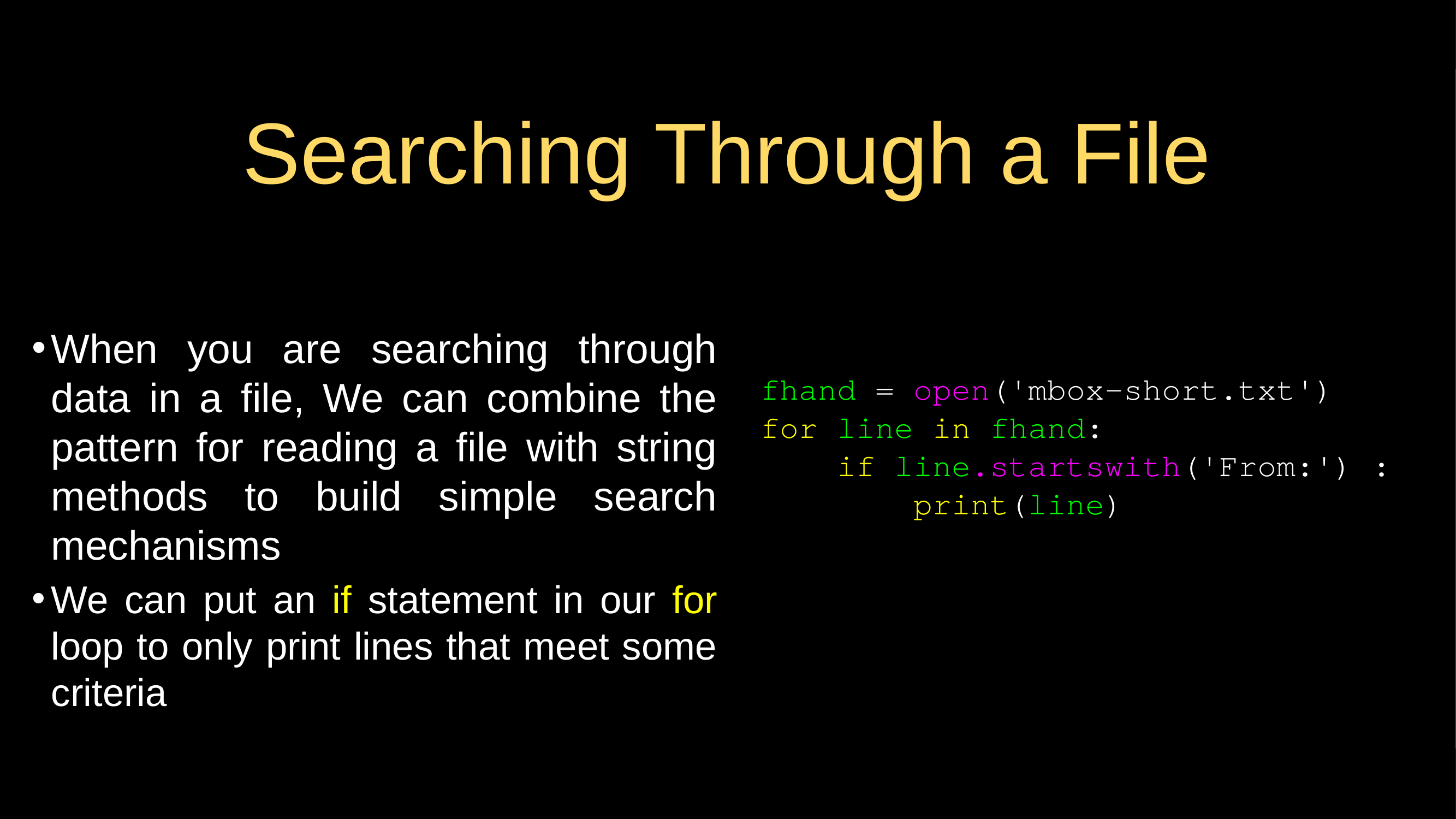

# Searching Through a File
When you are searching through data in a file, We can combine the pattern for reading a file with string methods to build simple search mechanisms
We can put an if statement in our for loop to only print lines that meet some criteria
fhand = open('mbox-short.txt')
for line in fhand:
    if line.startswith('From:') :
        print(line)